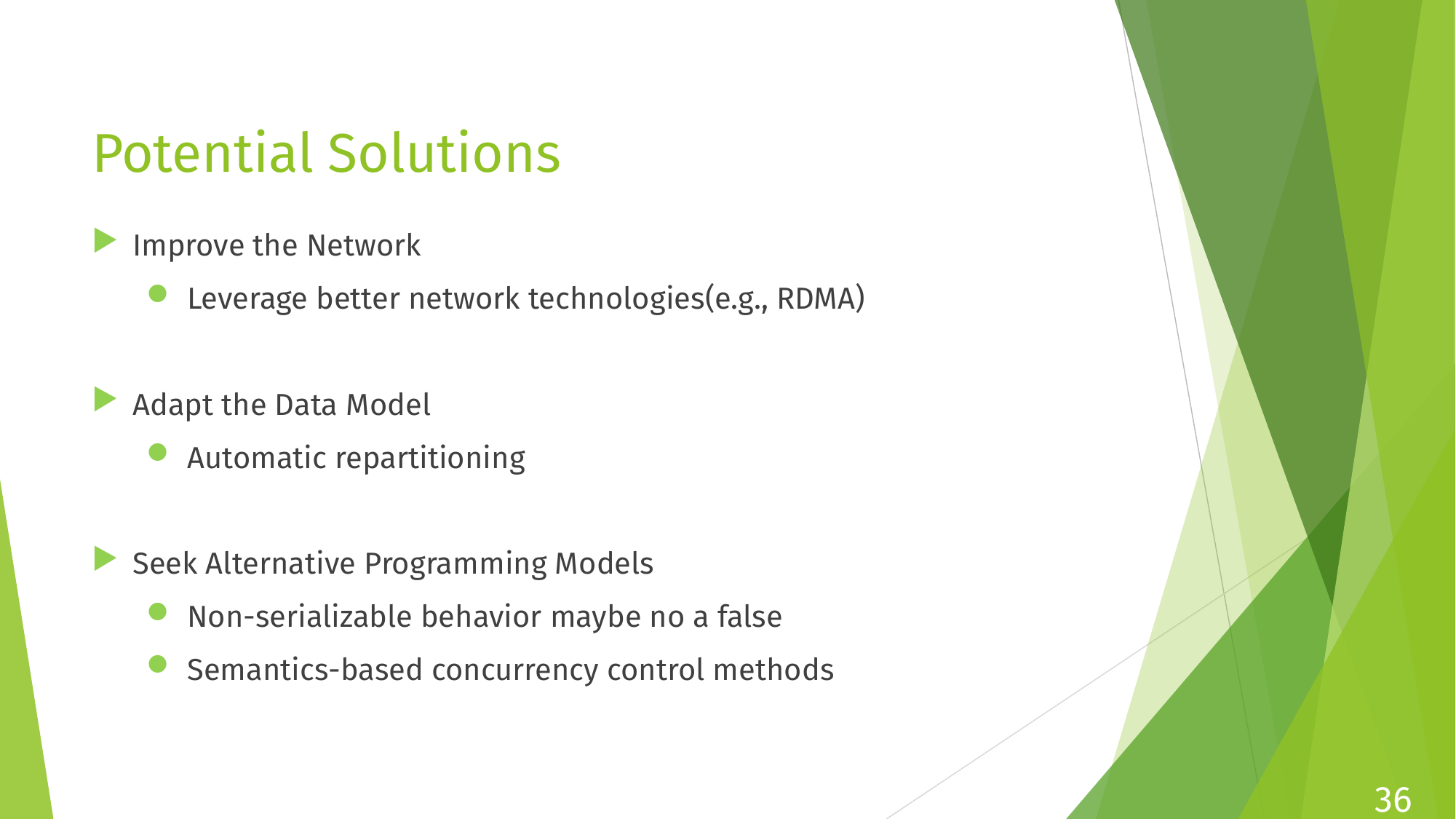

# Potential Solutions
Improve the Network
Leverage better network technologies(e.g., RDMA)

Adapt the Data Model
Automatic repartitioning

Seek Alternative Programming Models
Non-serializable behavior maybe no a false
Semantics-based concurrency control methods

36